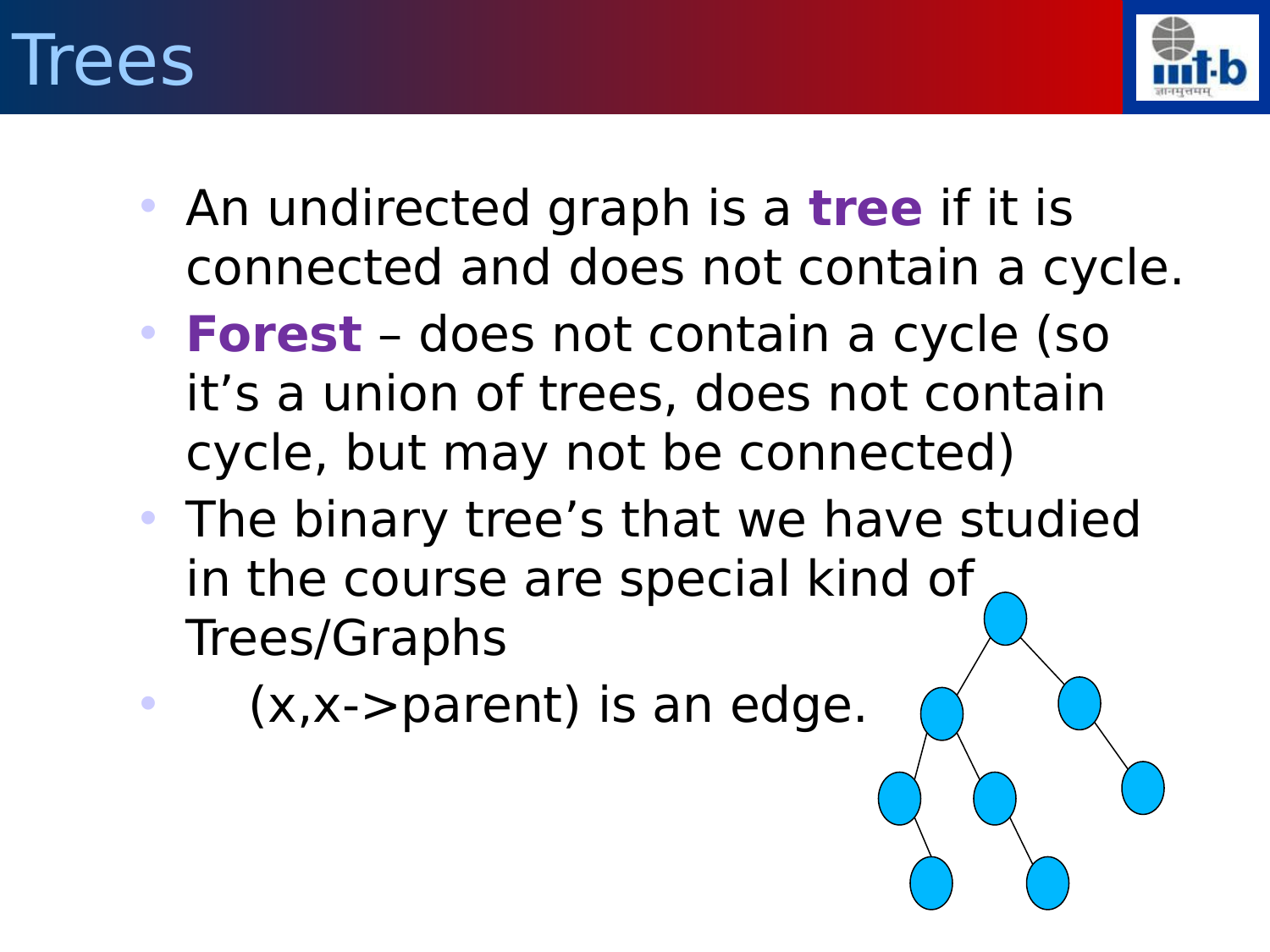

Trees
An undirected graph is a tree if it is connected and does not contain a cycle.
Forest – does not contain a cycle (so it’s a union of trees, does not contain cycle, but may not be connected)
The binary tree’s that we have studied in the course are special kind of Trees/Graphs
    (x,x->parent) is an edge.